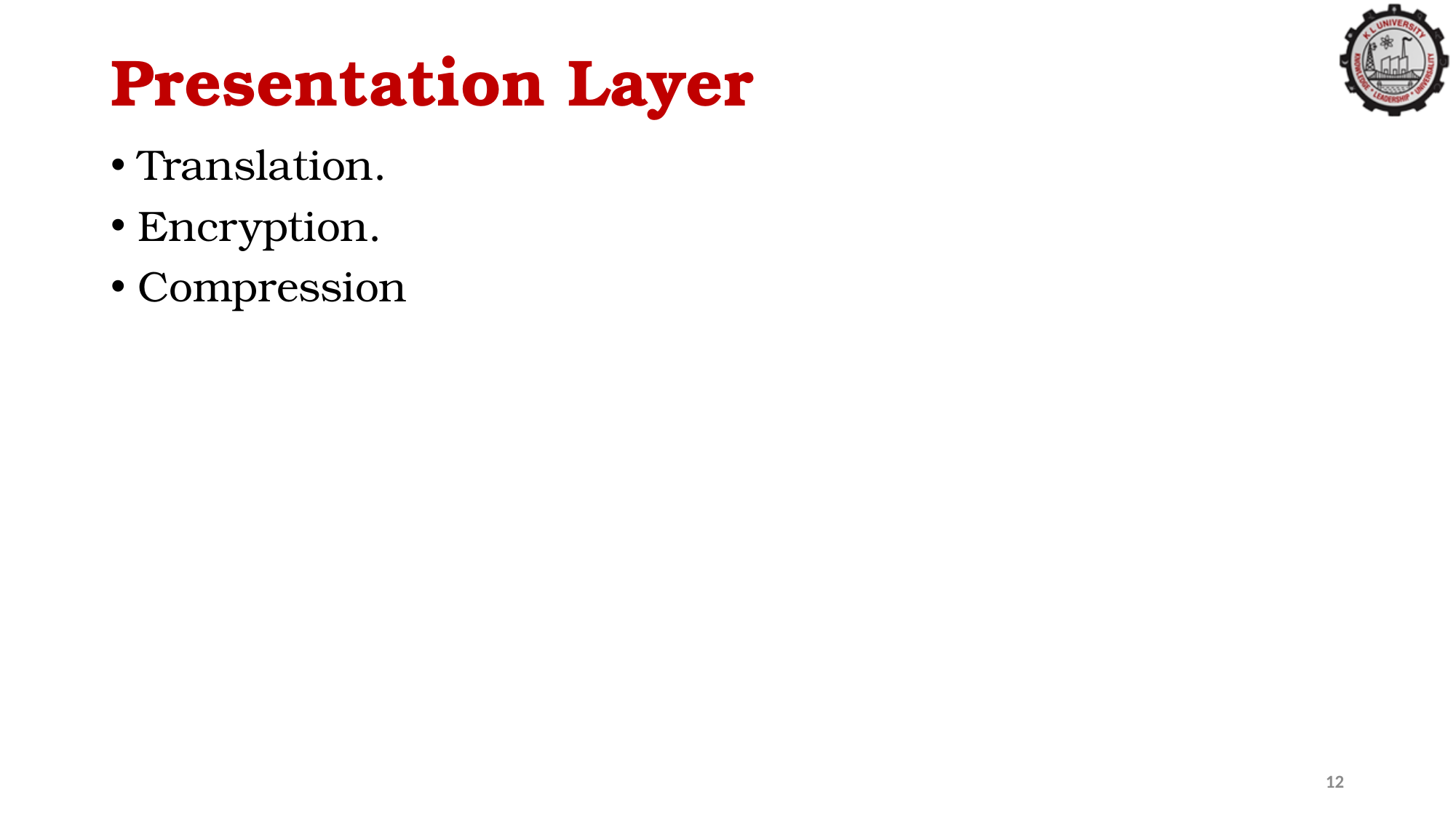

# Presentation Layer
Translation.
Encryption.
Compression
12